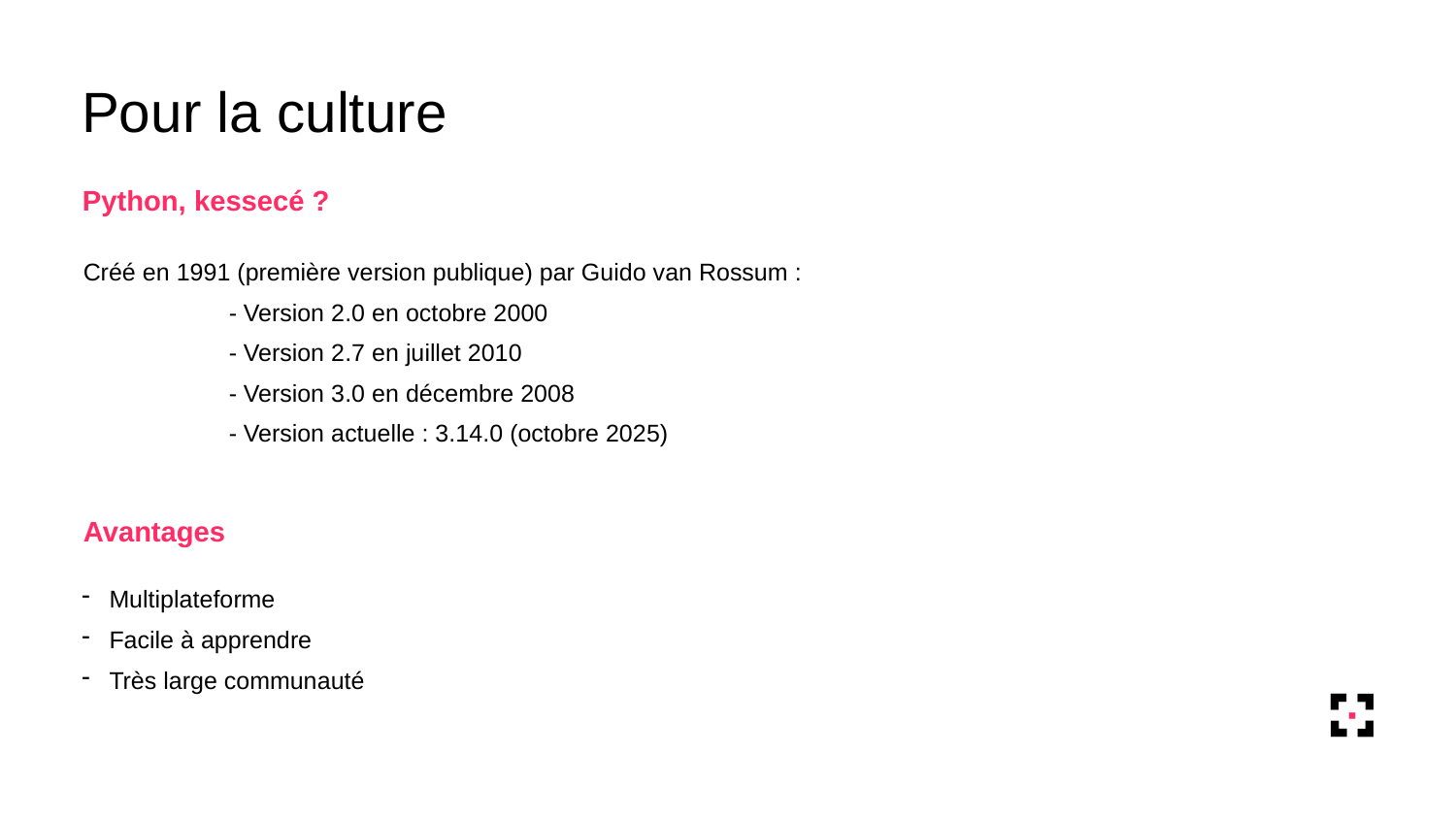

Pour la culture
Python, kessecé ?
Créé en 1991 (première version publique) par Guido van Rossum :
	- Version 2.0 en octobre 2000
	- Version 2.7 en juillet 2010
	- Version 3.0 en décembre 2008
	- Version actuelle : 3.14.0 (octobre 2025)
Avantages

Multiplateforme
Facile à apprendre
Très large communauté